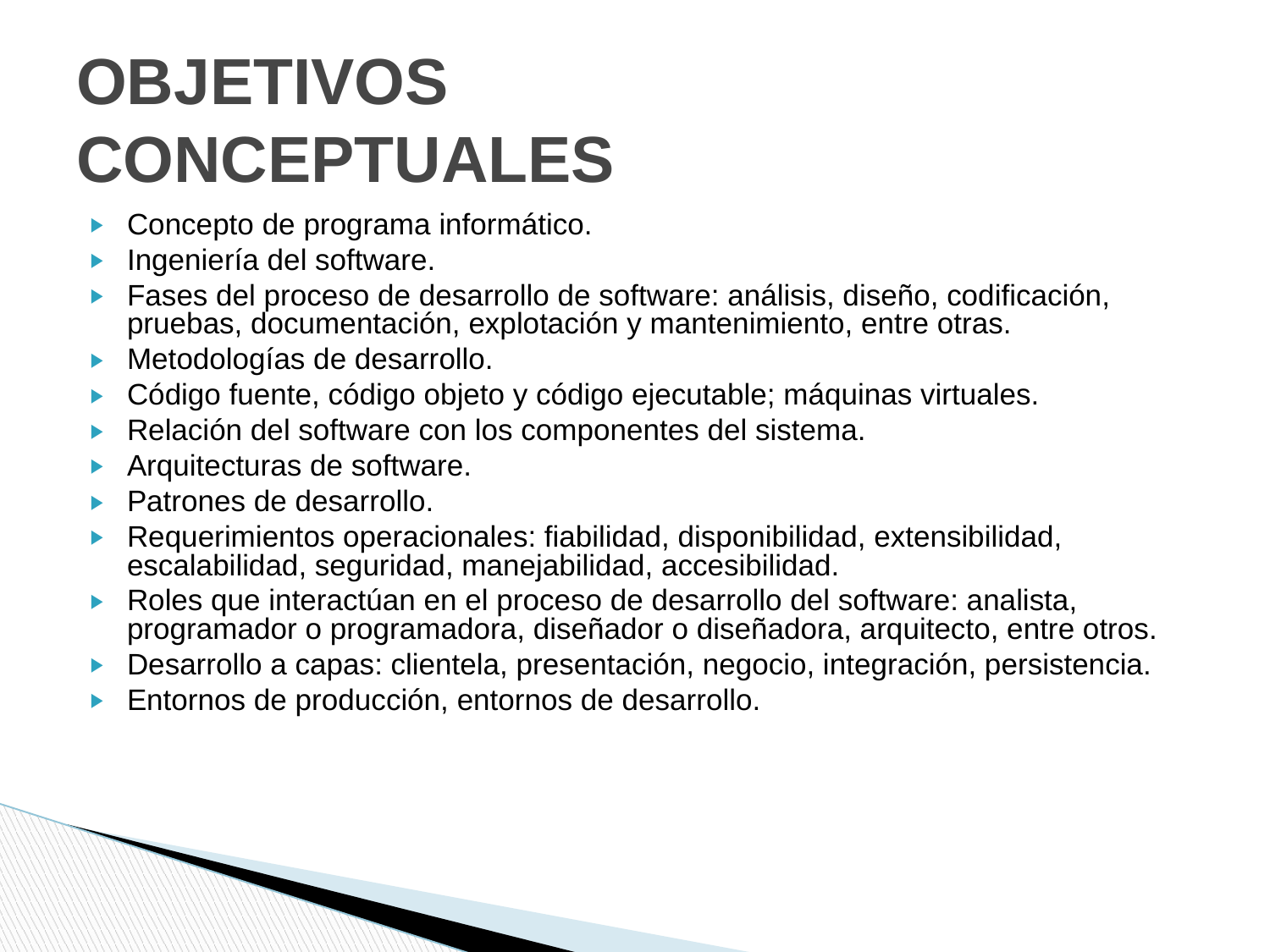

# OBJETIVOS CONCEPTUALES
Concepto de programa informático.
Ingeniería del software.
Fases del proceso de desarrollo de software: análisis, diseño, codificación, pruebas, documentación, explotación y mantenimiento, entre otras.
Metodologías de desarrollo.
Código fuente, código objeto y código ejecutable; máquinas virtuales.
Relación del software con los componentes del sistema.
Arquitecturas de software.
Patrones de desarrollo.
Requerimientos operacionales: fiabilidad, disponibilidad, extensibilidad, escalabilidad, seguridad, manejabilidad, accesibilidad.
Roles que interactúan en el proceso de desarrollo del software: analista, programador o programadora, diseñador o diseñadora, arquitecto, entre otros.
Desarrollo a capas: clientela, presentación, negocio, integración, persistencia.
Entornos de producción, entornos de desarrollo.